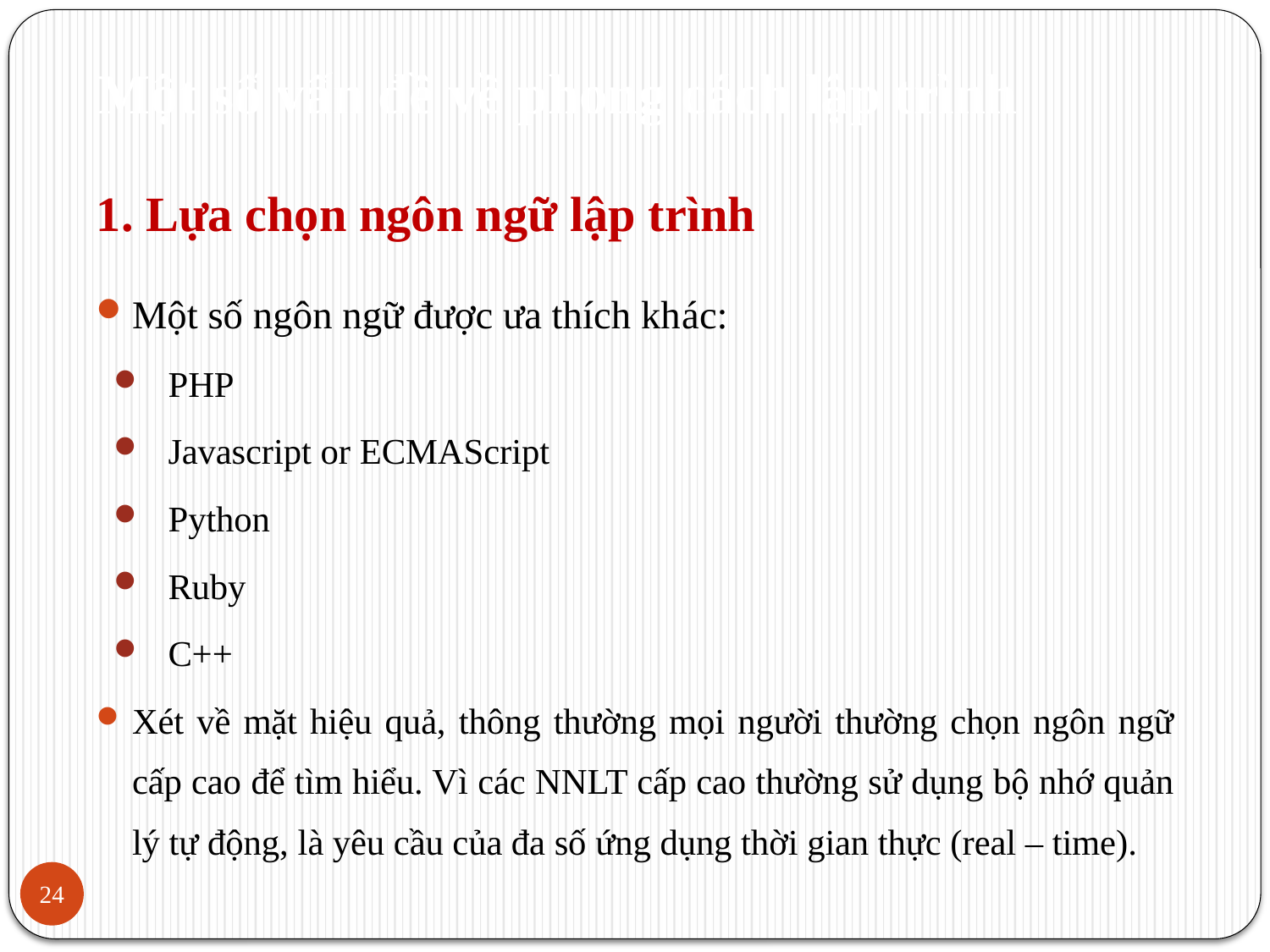

# Một số vấn đề về phong cách lập trình
1. Lựa chọn ngôn ngữ lập trình
Một số ngôn ngữ được ưa thích khác:
PHP
Javascript or ECMAScript
Python
Ruby
C++
Xét về mặt hiệu quả, thông thường mọi người thường chọn ngôn ngữ cấp cao để tìm hiểu. Vì các NNLT cấp cao thường sử dụng bộ nhớ quản lý tự động, là yêu cầu của đa số ứng dụng thời gian thực (real – time).
24